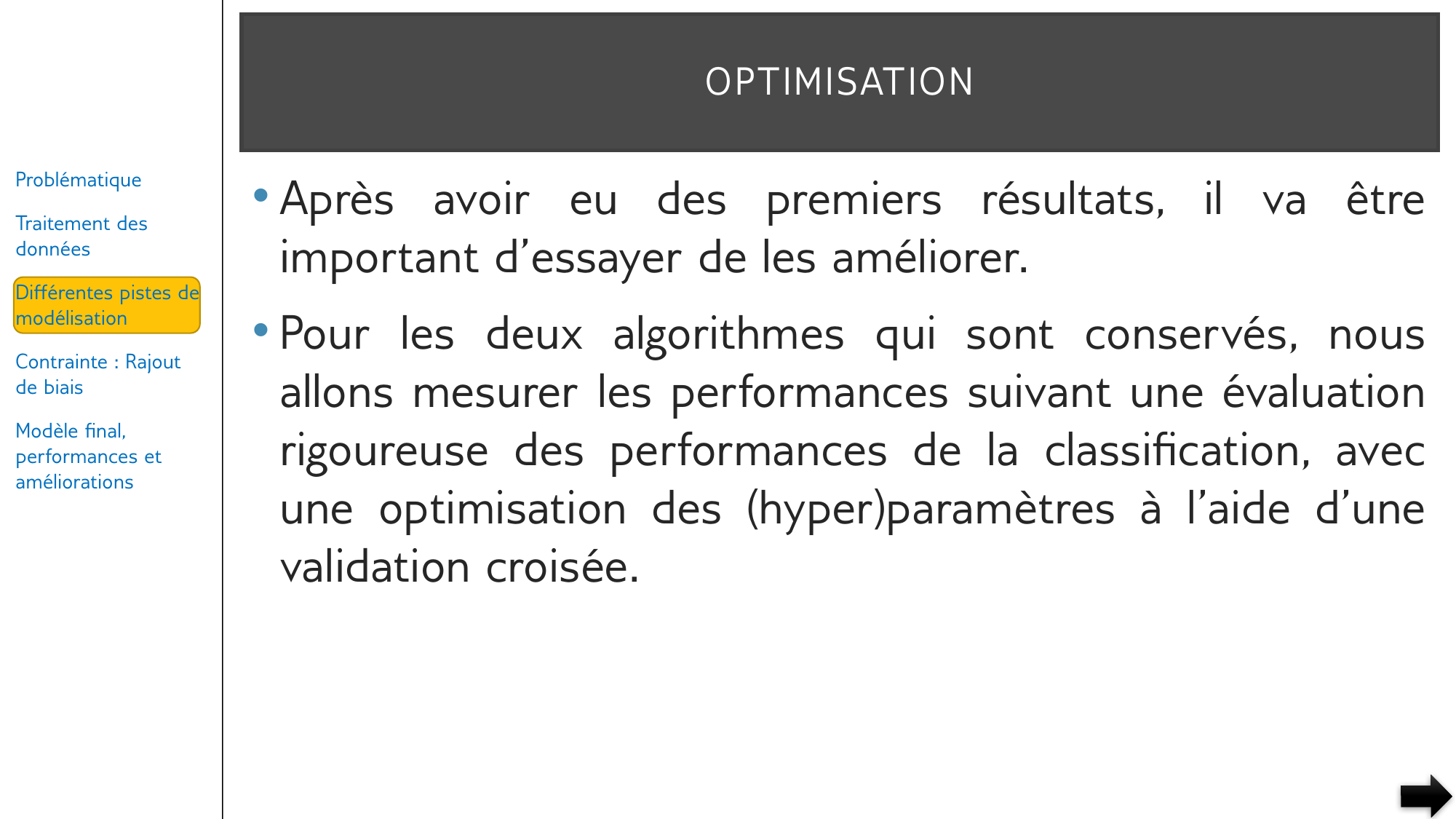

# OPTIMISATION
Après avoir eu des premiers résultats, il va être important d’essayer de les améliorer.
Pour les deux algorithmes qui sont conservés, nous allons mesurer les performances suivant une évaluation rigoureuse des performances de la classification, avec une optimisation des (hyper)paramètres à l’aide d’une validation croisée.